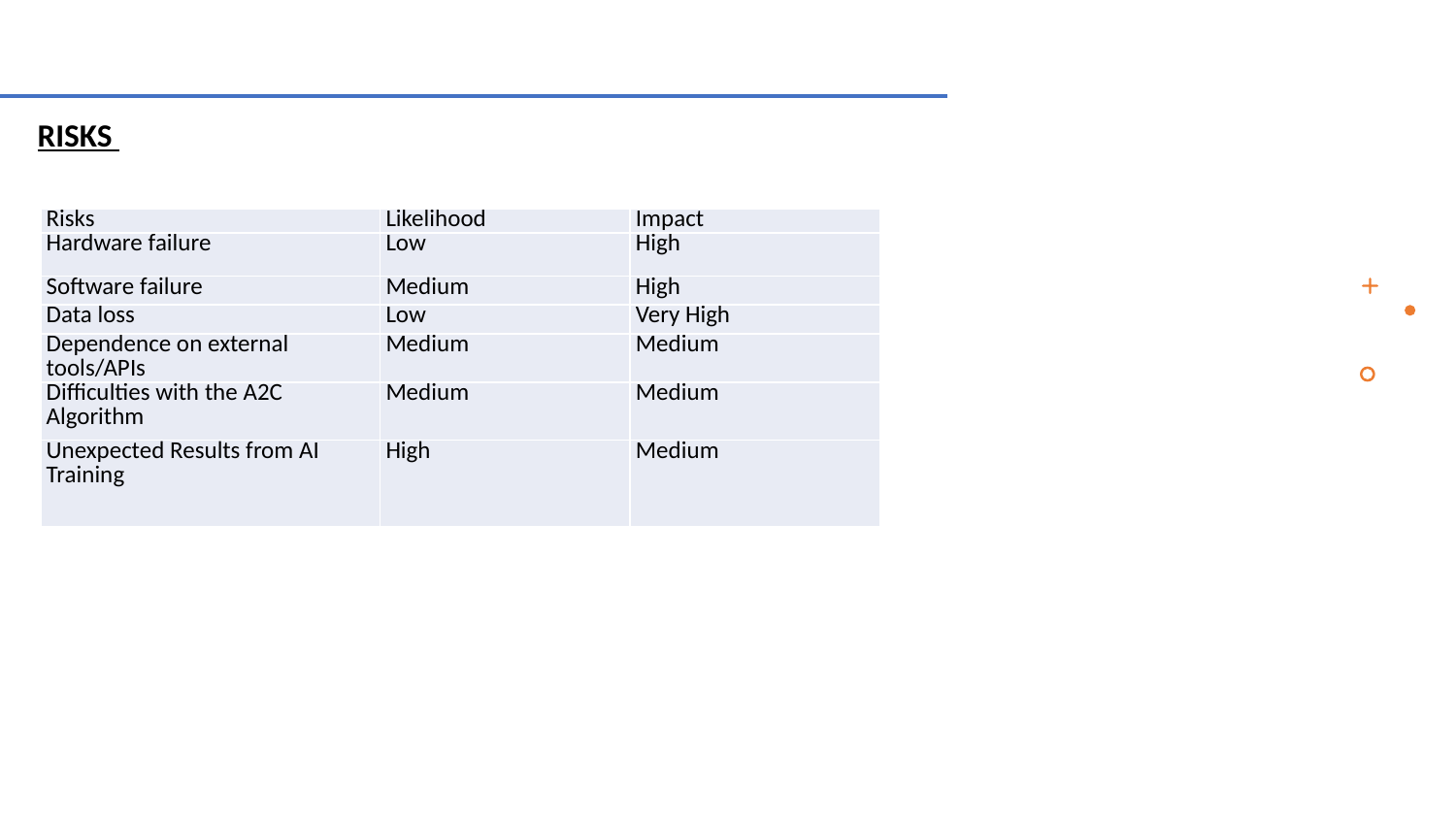

# RISKS
| Risks | Likelihood | Impact |
| --- | --- | --- |
| Hardware failure | Low | High |
| Software failure | Medium | High |
| Data loss | Low | Very High |
| Dependence on external tools/APIs | Medium | Medium |
| Difficulties with the A2C Algorithm | Medium | Medium |
| Unexpected Results from AI Training | High | Medium |